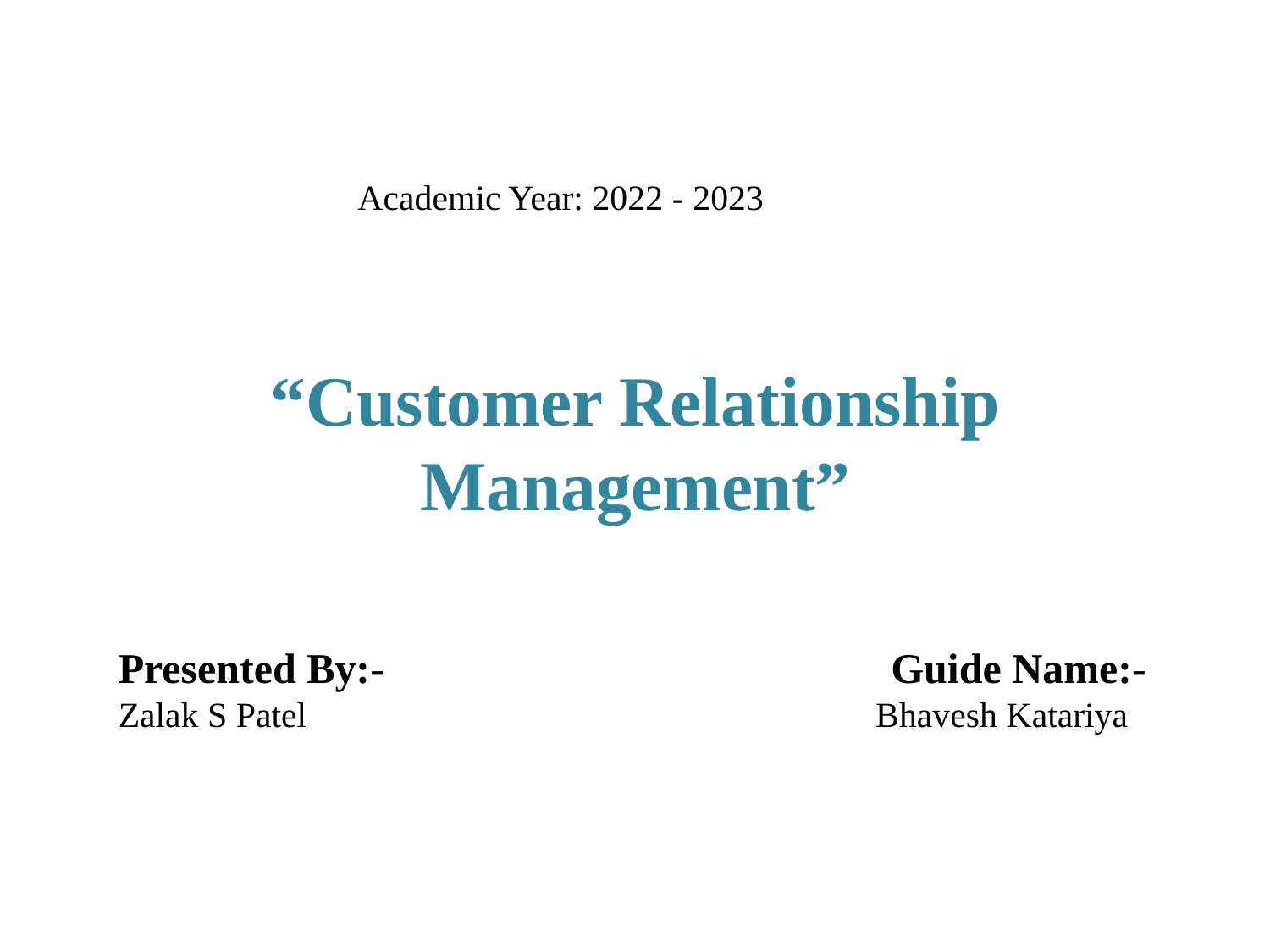

Academic Year: 2022 - 2023
“Customer Relationship Management”

Presented By:-				 Guide Name:-
Zalak S Patel                                                                Bhavesh Katariya